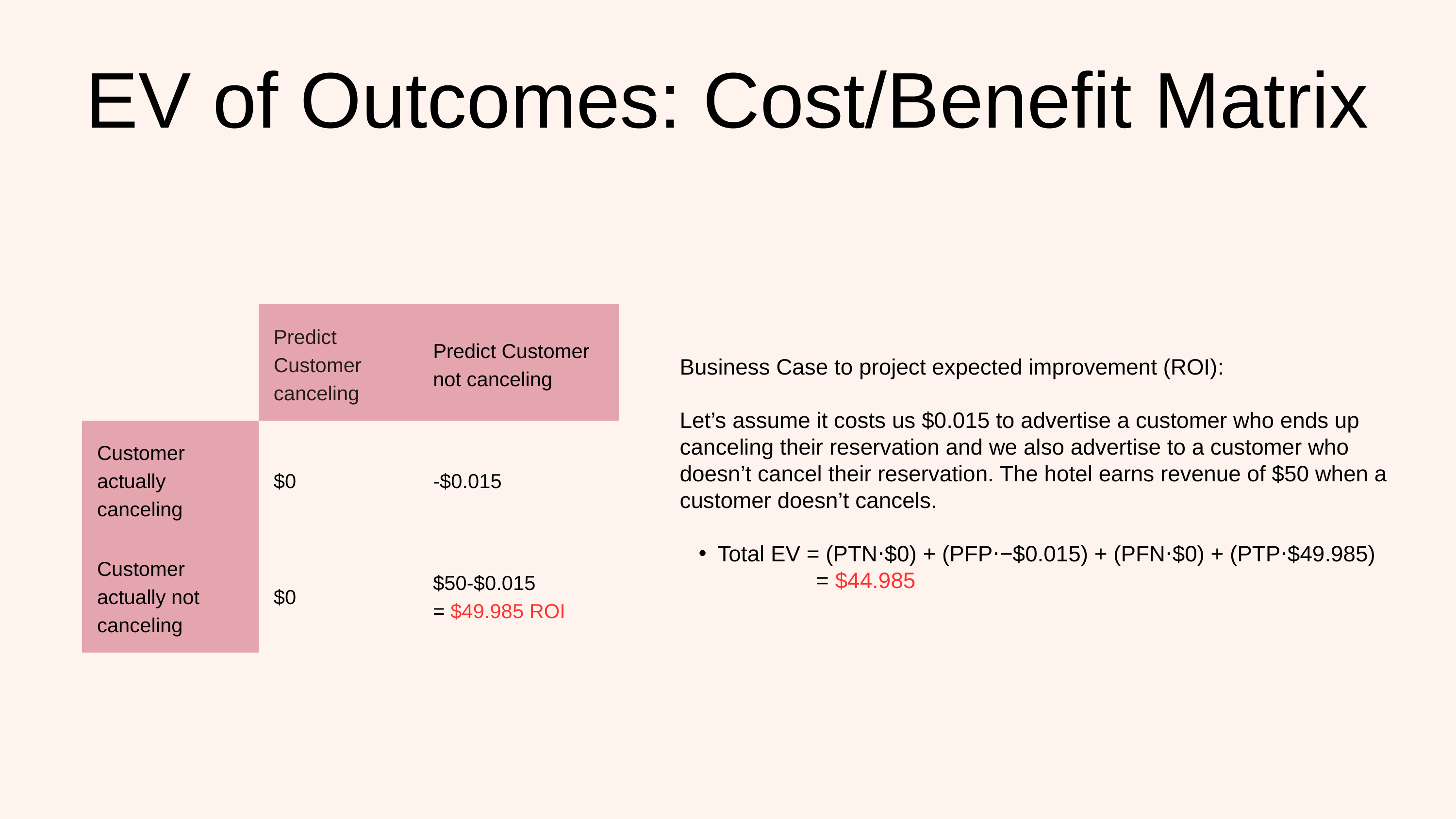

EV of Outcomes: Cost/Benefit Matrix
|  | Predict Customer canceling | Predict Customer not canceling |
| --- | --- | --- |
| Customer actually canceling | $0 | -$0.015 |
| Customer actually not canceling | $0 | $50-$0.015 = $49.985 ROI |

Business Case to project expected improvement (ROI):

Let’s assume it costs us $0.015 to advertise a customer who ends up canceling their reservation and we also advertise to a customer who doesn’t cancel their reservation. The hotel earns revenue of $50 when a customer doesn’t cancels.

Total EV = (PTN​⋅$0) + (PFP​⋅−$0.015) + (PFN​⋅$0) + (PTP​⋅$49.985)
                      = $44.985